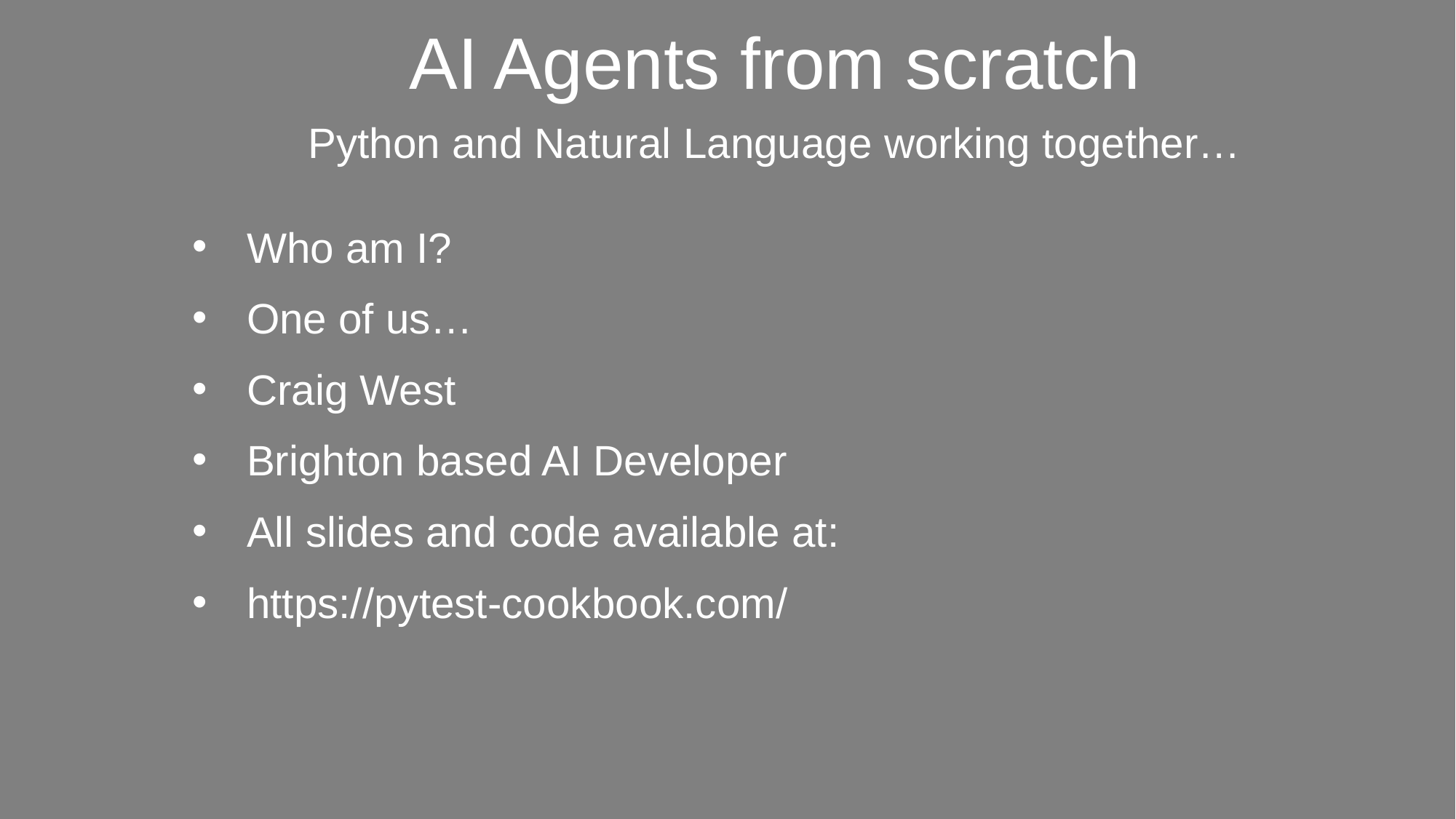

AI Agents from scratch
Python and Natural Language working together…
Who am I?
One of us…
Craig West
Brighton based AI Developer
All slides and code available at:
https://pytest-cookbook.com/